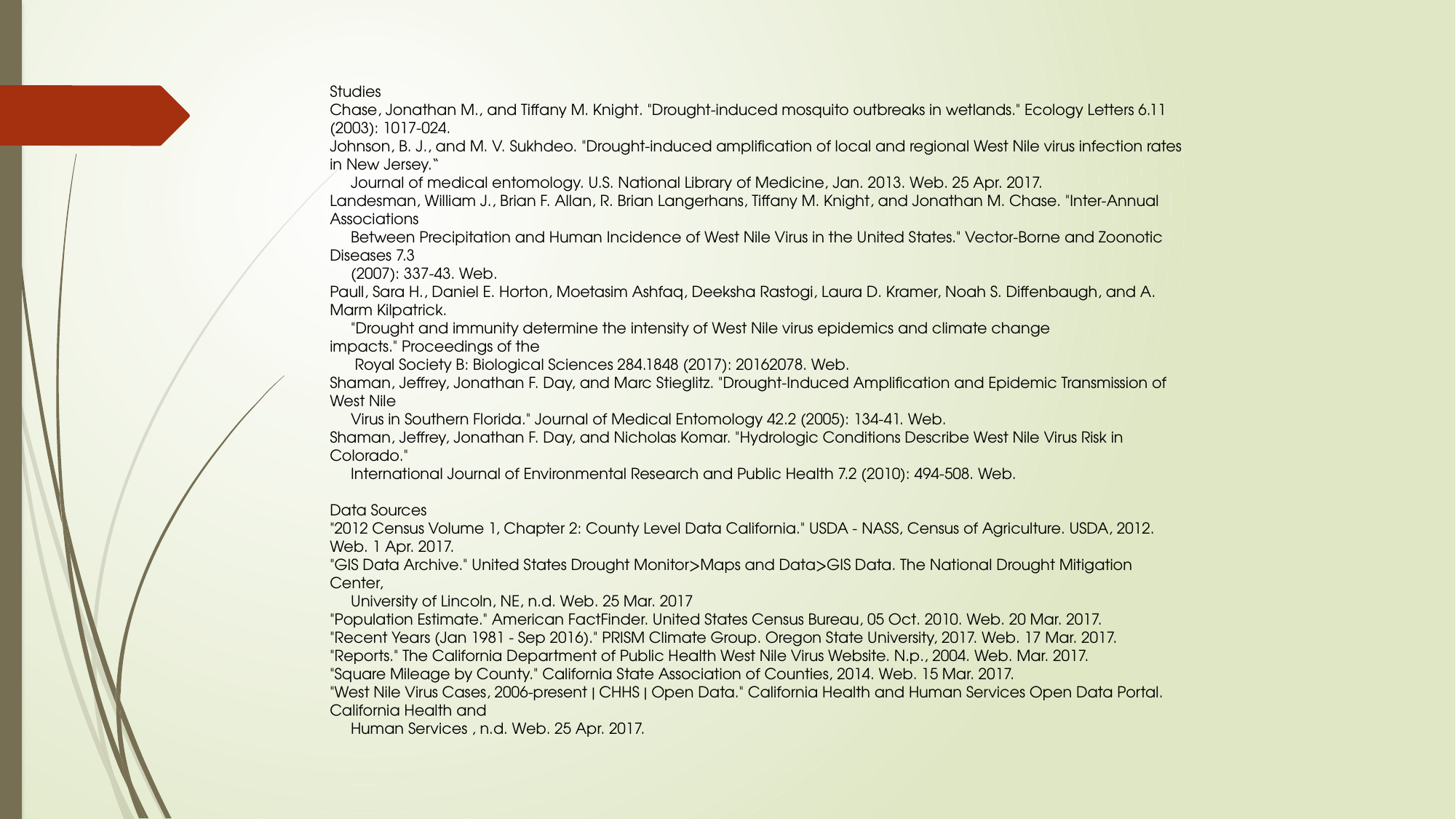

Studies
Chase, Jonathan M., and Tiffany M. Knight. "Drought-induced mosquito outbreaks in wetlands." Ecology Letters 6.11 (2003): 1017-024.
Johnson, B. J., and M. V. Sukhdeo. "Drought-induced amplification of local and regional West Nile virus infection rates in New Jersey.“
     Journal of medical entomology. U.S. National Library of Medicine, Jan. 2013. Web. 25 Apr. 2017.
Landesman, William J., Brian F. Allan, R. Brian Langerhans, Tiffany M. Knight, and Jonathan M. Chase. "Inter-Annual Associations
     Between Precipitation and Human Incidence of West Nile Virus in the United States." Vector-Borne and Zoonotic Diseases 7.3
     (2007): 337-43. Web.
Paull, Sara H., Daniel E. Horton, Moetasim Ashfaq, Deeksha Rastogi, Laura D. Kramer, Noah S. Diffenbaugh, and A. Marm Kilpatrick.
     "Drought and immunity determine the intensity of West Nile virus epidemics and climate change impacts." Proceedings of the
      Royal Society B: Biological Sciences 284.1848 (2017): 20162078. Web.
Shaman, Jeffrey, Jonathan F. Day, and Marc Stieglitz. "Drought-Induced Amplification and Epidemic Transmission of West Nile
     Virus in Southern Florida." Journal of Medical Entomology 42.2 (2005): 134-41. Web.
Shaman, Jeffrey, Jonathan F. Day, and Nicholas Komar. "Hydrologic Conditions Describe West Nile Virus Risk in Colorado."
     International Journal of Environmental Research and Public Health 7.2 (2010): 494-508. Web.

Data Sources
"2012 Census Volume 1, Chapter 2: County Level Data California." USDA - NASS, Census of Agriculture. USDA, 2012. Web. 1 Apr. 2017.
"GIS Data Archive." United States Drought Monitor>Maps and Data>GIS Data. The National Drought Mitigation Center,
     University of Lincoln, NE, n.d. Web. 25 Mar. 2017
"Population Estimate." American FactFinder. United States Census Bureau, 05 Oct. 2010. Web. 20 Mar. 2017.
"Recent Years (Jan 1981 - Sep 2016)." PRISM Climate Group. Oregon State University, 2017. Web. 17 Mar. 2017.
"Reports." The California Department of Public Health West Nile Virus Website. N.p., 2004. Web. Mar. 2017.
"Square Mileage by County." California State Association of Counties, 2014. Web. 15 Mar. 2017.
"West Nile Virus Cases, 2006-present | CHHS | Open Data." California Health and Human Services Open Data Portal. California Health and
     Human Services , n.d. Web. 25 Apr. 2017.